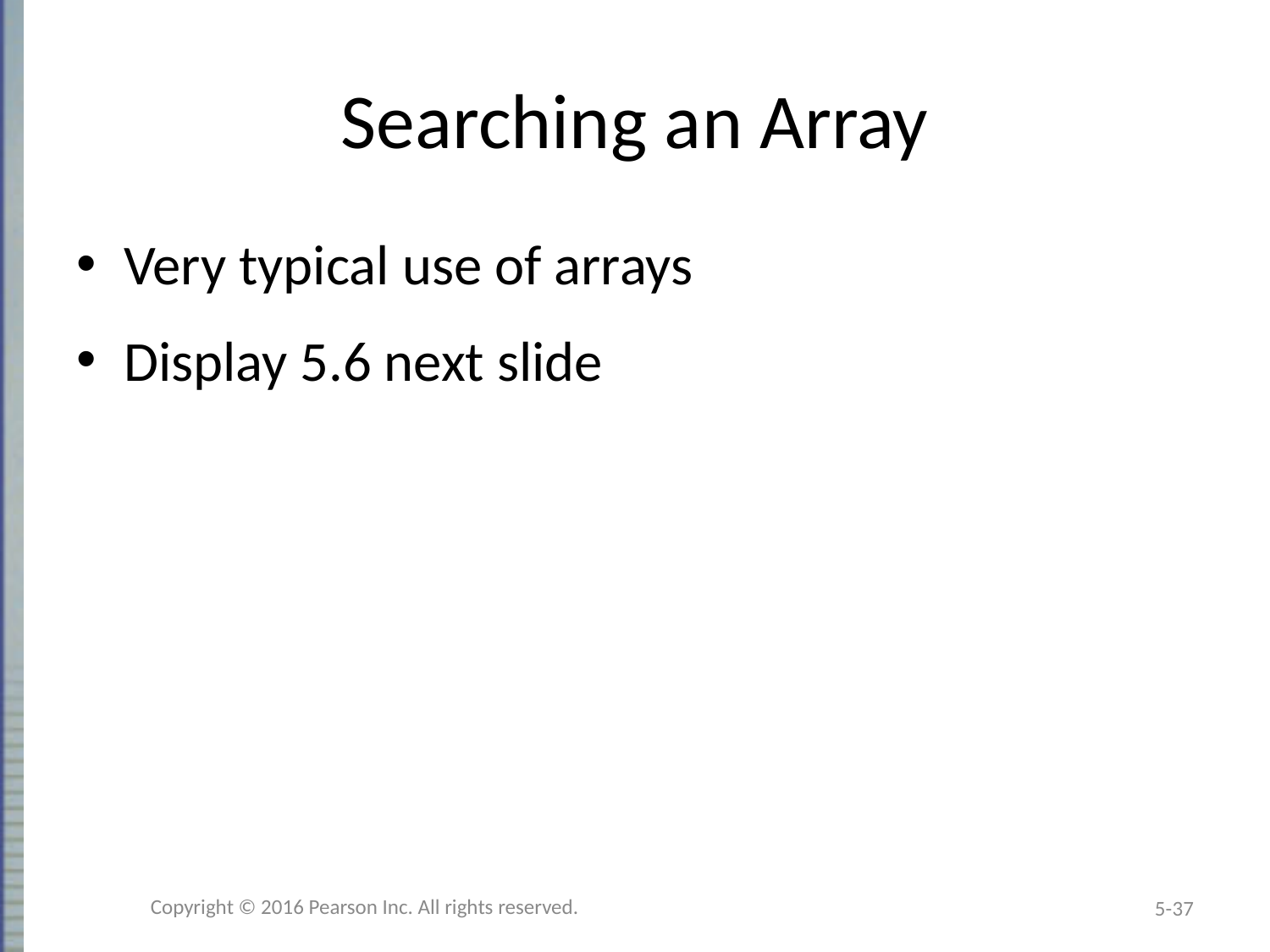

# Searching an Array
Very typical use of arrays
Display 5.6 next slide
Copyright © 2016 Pearson Inc. All rights reserved.
5-37